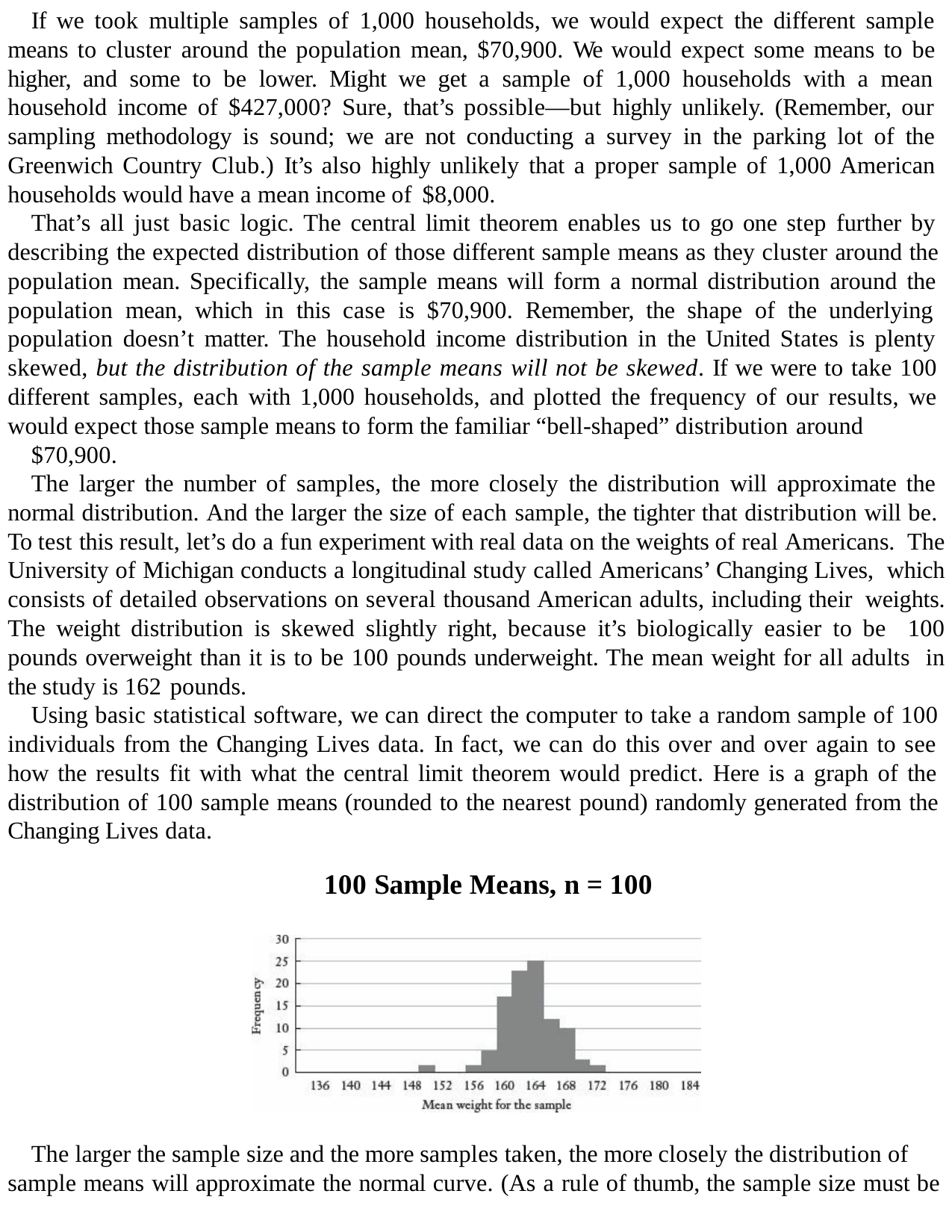

If we took multiple samples of 1,000 households, we would expect the different sample  means to cluster around the population mean, $70,900. We would expect some means to be  higher, and some to be lower. Might we get a sample of 1,000 households with a mean  household income of $427,000? Sure, that’s possible—but highly unlikely. (Remember, our  sampling methodology is sound; we are not conducting a survey in the parking lot of the  Greenwich Country Club.) It’s also highly unlikely that a proper sample of 1,000 American  households would have a mean income of $8,000.
That’s all just basic logic. The central limit theorem enables us to go one step further by  describing the expected distribution of those different sample means as they cluster around the  population mean. Specifically, the sample means will form a normal distribution around the  population mean, which in this case is $70,900. Remember, the shape of the underlying  population doesn’t matter. The household income distribution in the United States is plenty  skewed, but the distribution of the sample means will not be skewed. If we were to take 100  different samples, each with 1,000 households, and plotted the frequency of our results, we  would expect those sample means to form the familiar “bell-shaped” distribution around
$70,900.
The larger the number of samples, the more closely the distribution will approximate the  normal distribution. And the larger the size of each sample, the tighter that distribution will be.  To test this result, let’s do a fun experiment with real data on the weights of real Americans.  The University of Michigan conducts a longitudinal study called Americans’ Changing Lives,  which consists of detailed observations on several thousand American adults, including their  weights. The weight distribution is skewed slightly right, because it’s biologically easier to be  100 pounds overweight than it is to be 100 pounds underweight. The mean weight for all adults  in the study is 162 pounds.
Using basic statistical software, we can direct the computer to take a random sample of 100  individuals from the Changing Lives data. In fact, we can do this over and over again to see  how the results fit with what the central limit theorem would predict. Here is a graph of the  distribution of 100 sample means (rounded to the nearest pound) randomly generated from the  Changing Lives data.
100 Sample Means, n = 100

The larger the sample size and the more samples taken, the more closely the distribution of  sample means will approximate the normal curve. (As a rule of thumb, the sample size must be